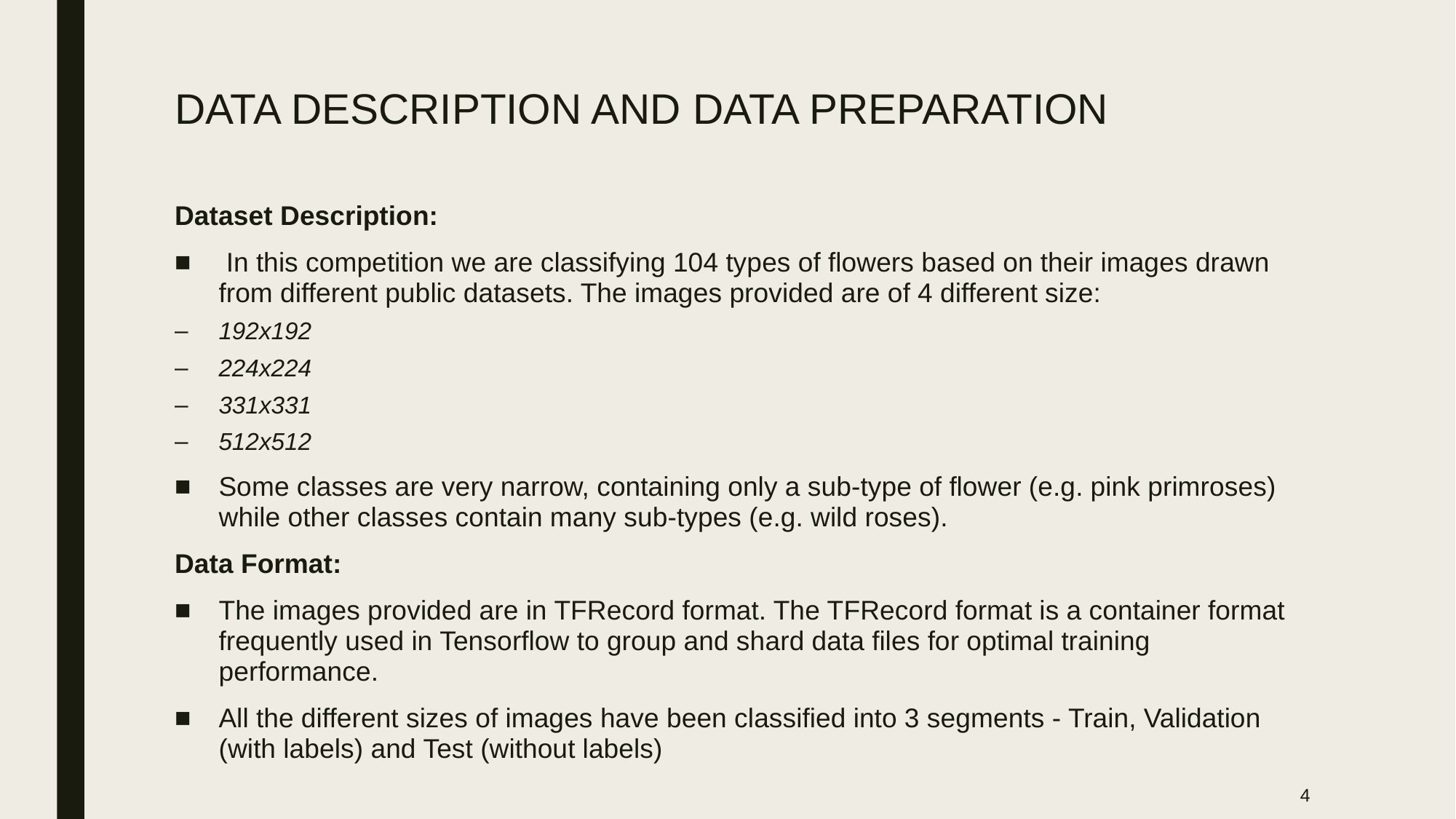

# DATA DESCRIPTION AND DATA PREPARATION
Dataset Description:
 In this competition we are classifying 104 types of flowers based on their images drawn from different public datasets. The images provided are of 4 different size:
192x192
224x224
331x331
512x512
Some classes are very narrow, containing only a sub-type of flower (e.g. pink primroses) while other classes contain many sub-types (e.g. wild roses).
Data Format:
The images provided are in TFRecord format. The TFRecord format is a container format frequently used in Tensorflow to group and shard data files for optimal training performance.
All the different sizes of images have been classified into 3 segments - Train, Validation (with labels) and Test (without labels)

4